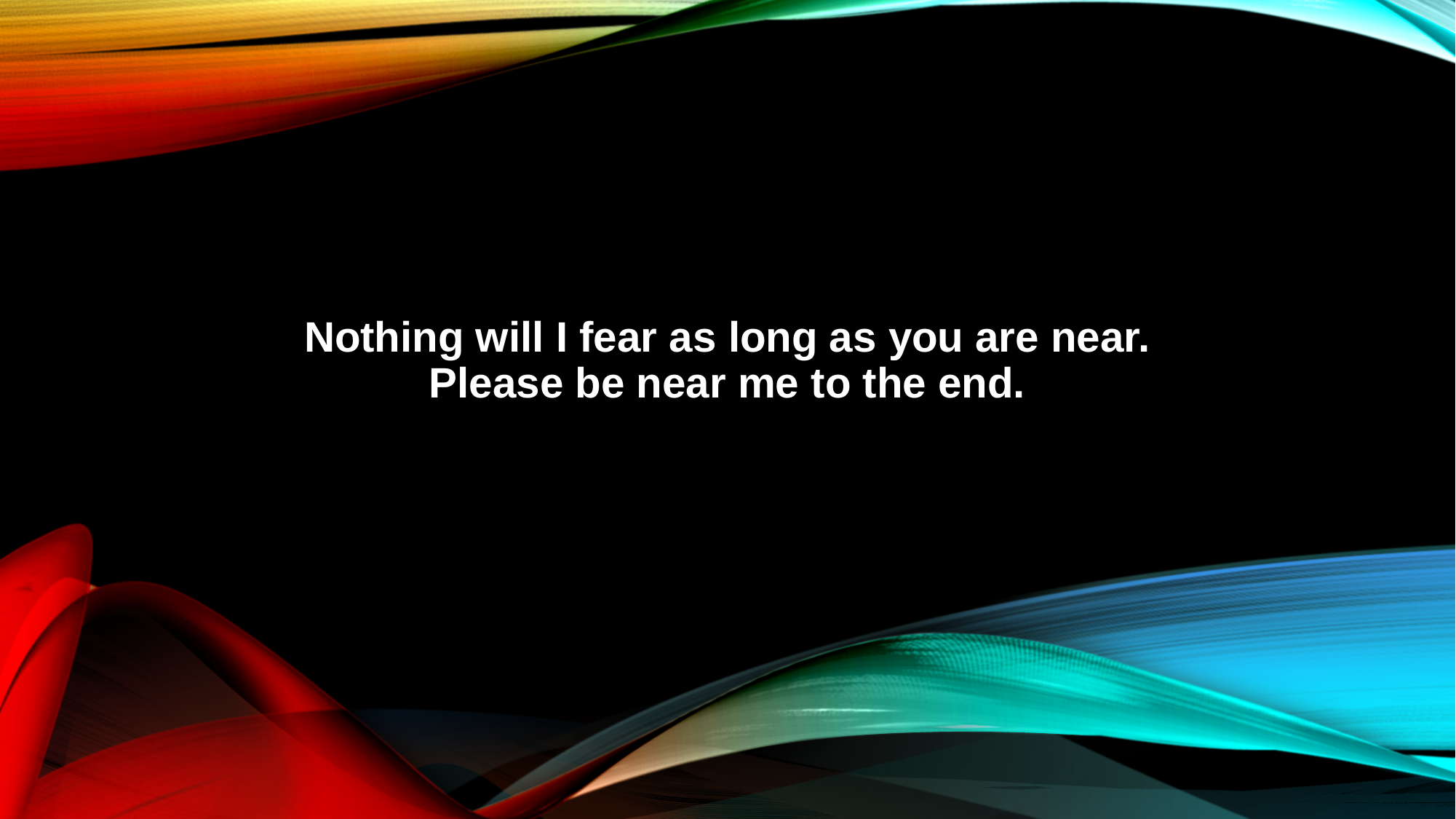

Nothing will I fear as long as you are near.
Please be near me to the end.